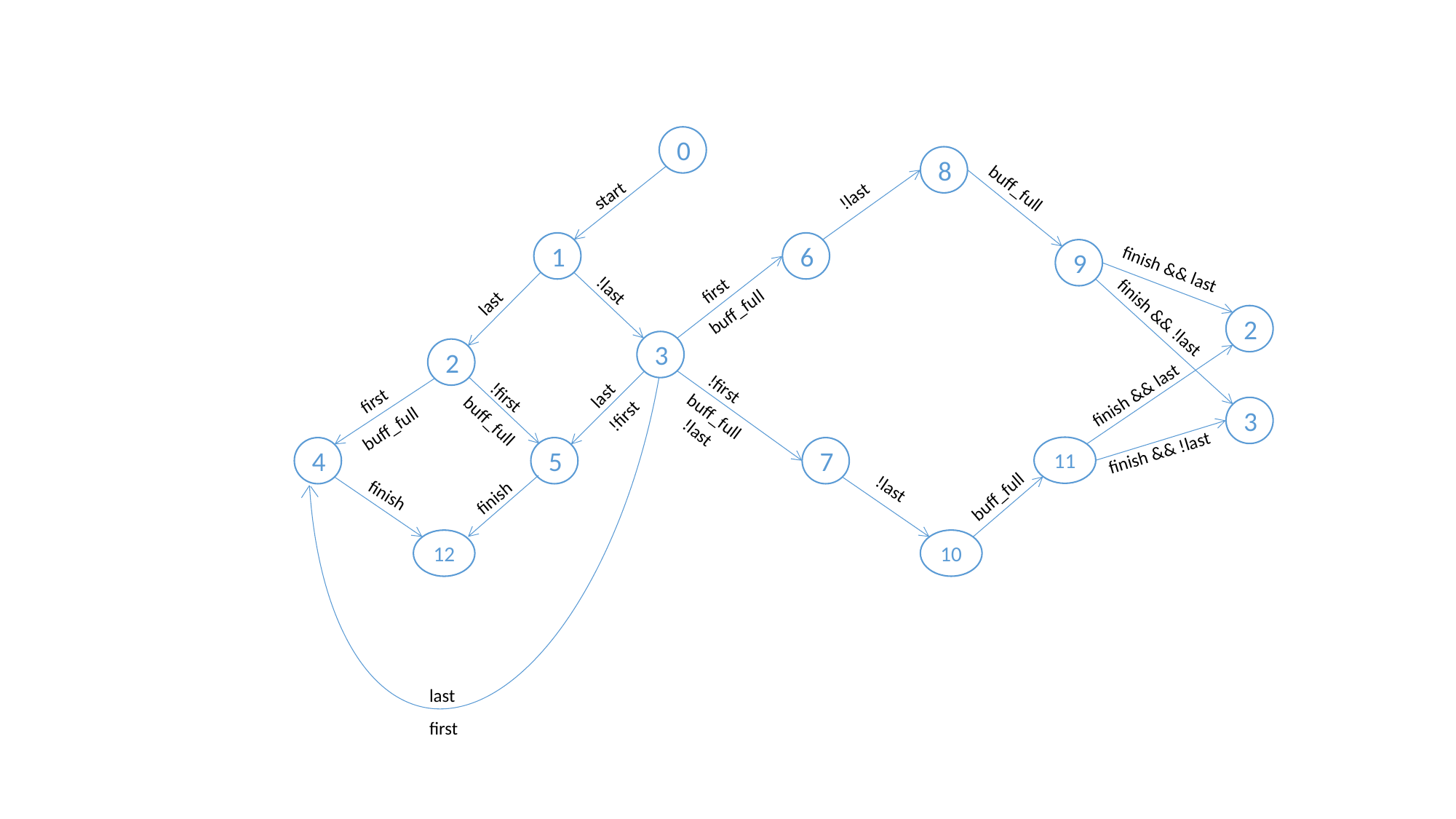

0
8
!last
start

buff_full
1
6
9
finish && last
first
last
!last
buff_full
finish && !last
2
3
2
last
first
finish && last
!first
!first
!first
3
buff_full
buff_full
buff_full
!last
finish && !last
11
4
5
7
buff_full
finish
!last
finish
10
12
last
first